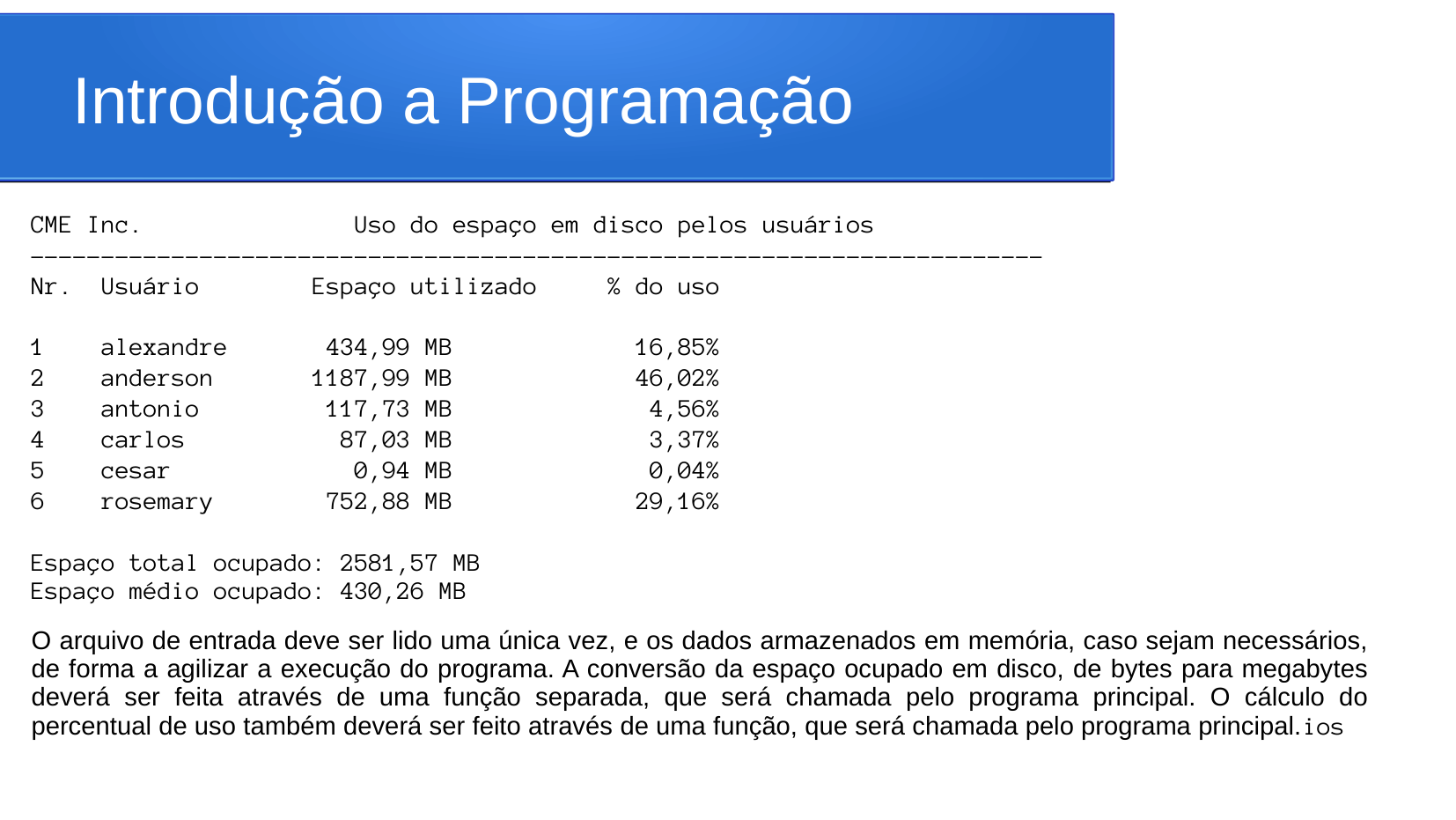

# Introdução a Programação
CME Inc.               Uso do espaço em disco pelos usuários
------------------------------------------------------------------------
Nr.  Usuário        Espaço utilizado     % do uso

1    alexandre       434,99 MB             16,85%
2    anderson       1187,99 MB             46,02%
3    antonio         117,73 MB              4,56%
4    carlos           87,03 MB              3,37%
5    cesar             0,94 MB              0,04%
6    rosemary        752,88 MB             29,16%

Espaço total ocupado: 2581,57 MB
Espaço médio ocupado: 430,26 MB
O arquivo de entrada deve ser lido uma única vez, e os dados armazenados em memória, caso sejam necessários, de forma a agilizar a execução do programa. A conversão da espaço ocupado em disco, de bytes para megabytes deverá ser feita através de uma função separada, que será chamada pelo programa principal. O cálculo do percentual de uso também deverá ser feito através de uma função, que será chamada pelo programa principal.ios